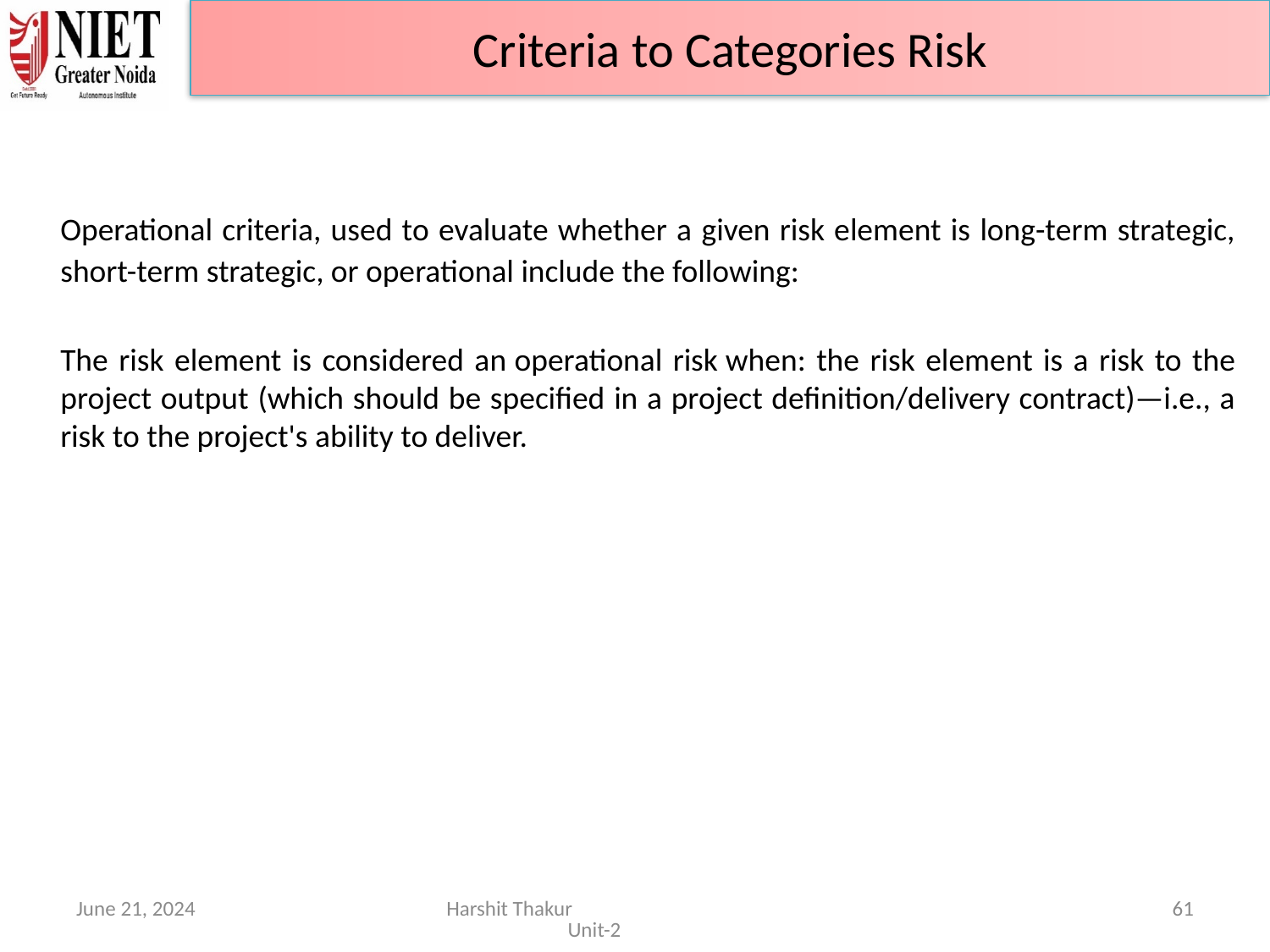

Criteria to Categories Risk

	Operational criteria, used to evaluate whether a given risk element is long-term strategic, short-term strategic, or operational include the following:

	The risk element is considered an operational risk when: the risk element is a risk to the project output (which should be specified in a project definition/delivery contract)—i.e., a risk to the project's ability to deliver.
June 21, 2024
Harshit Thakur                                                                            Unit-2
61